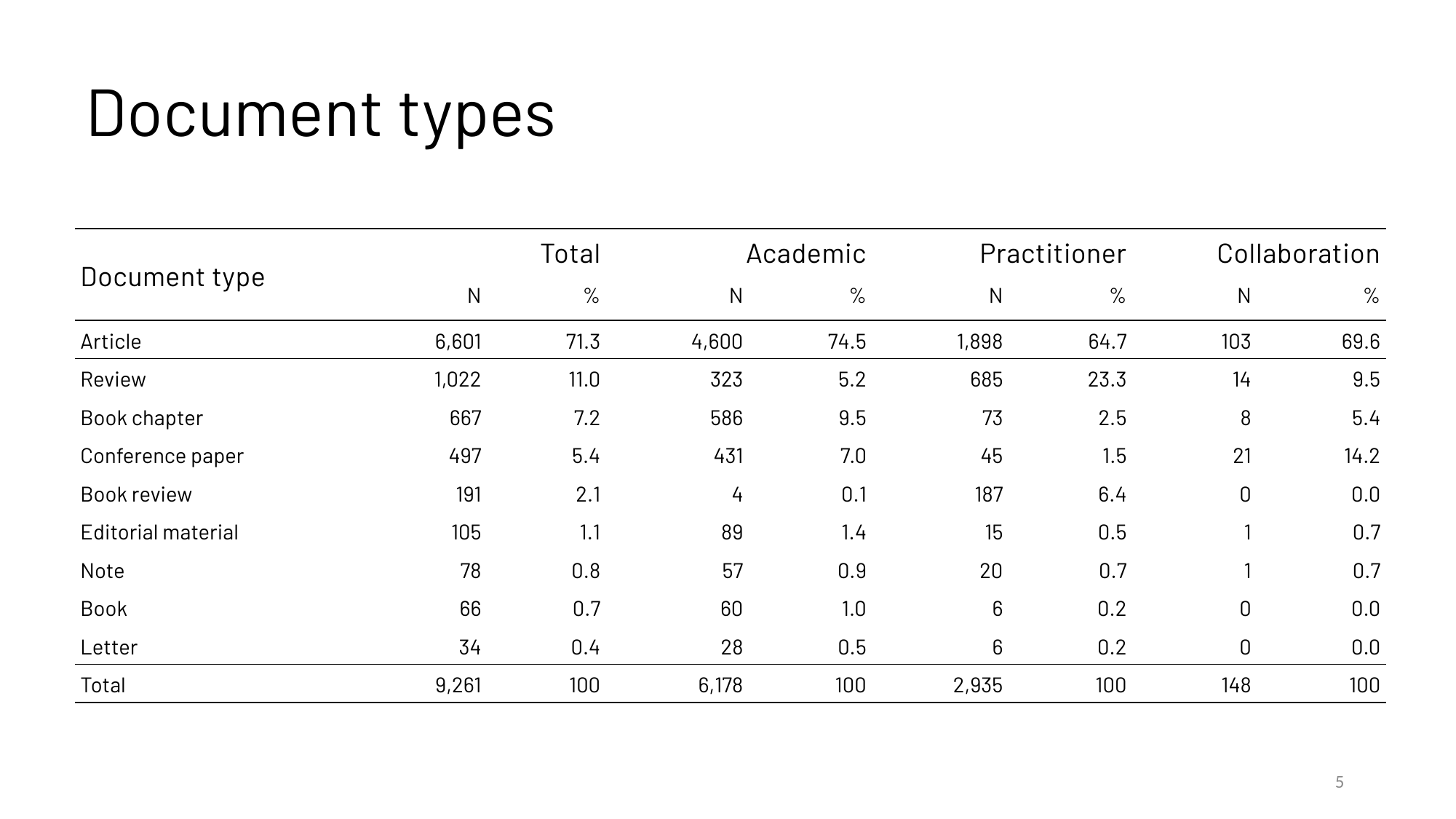

# Document types
| Document type | Total |  | Academic |  | Practitioner |  | Collaboration |  |
| --- | --- | --- | --- | --- | --- | --- | --- | --- |
|  | N | % | N | % | N | % | N | % |
| Article | 6,601 | 71.3 | 4,600 | 74.5 | 1,898 | 64.7 | 103 | 69.6 |
| Review | 1,022 | 11.0 | 323 | 5.2 | 685 | 23.3 | 14 | 9.5 |
| Book chapter | 667 | 7.2 | 586 | 9.5 | 73 | 2.5 | 8 | 5.4 |
| Conference paper | 497 | 5.4 | 431 | 7.0 | 45 | 1.5 | 21 | 14.2 |
| Book review | 191 | 2.1 | 4 | 0.1 | 187 | 6.4 | 0 | 0.0 |
| Editorial material | 105 | 1.1 | 89 | 1.4 | 15 | 0.5 | 1 | 0.7 |
| Note | 78 | 0.8 | 57 | 0.9 | 20 | 0.7 | 1 | 0.7 |
| Book | 66 | 0.7 | 60 | 1.0 | 6 | 0.2 | 0 | 0.0 |
| Letter | 34 | 0.4 | 28 | 0.5 | 6 | 0.2 | 0 | 0.0 |
| Total | 9,261 | 100 | 6,178 | 100 | 2,935 | 100 | 148 | 100 |
5